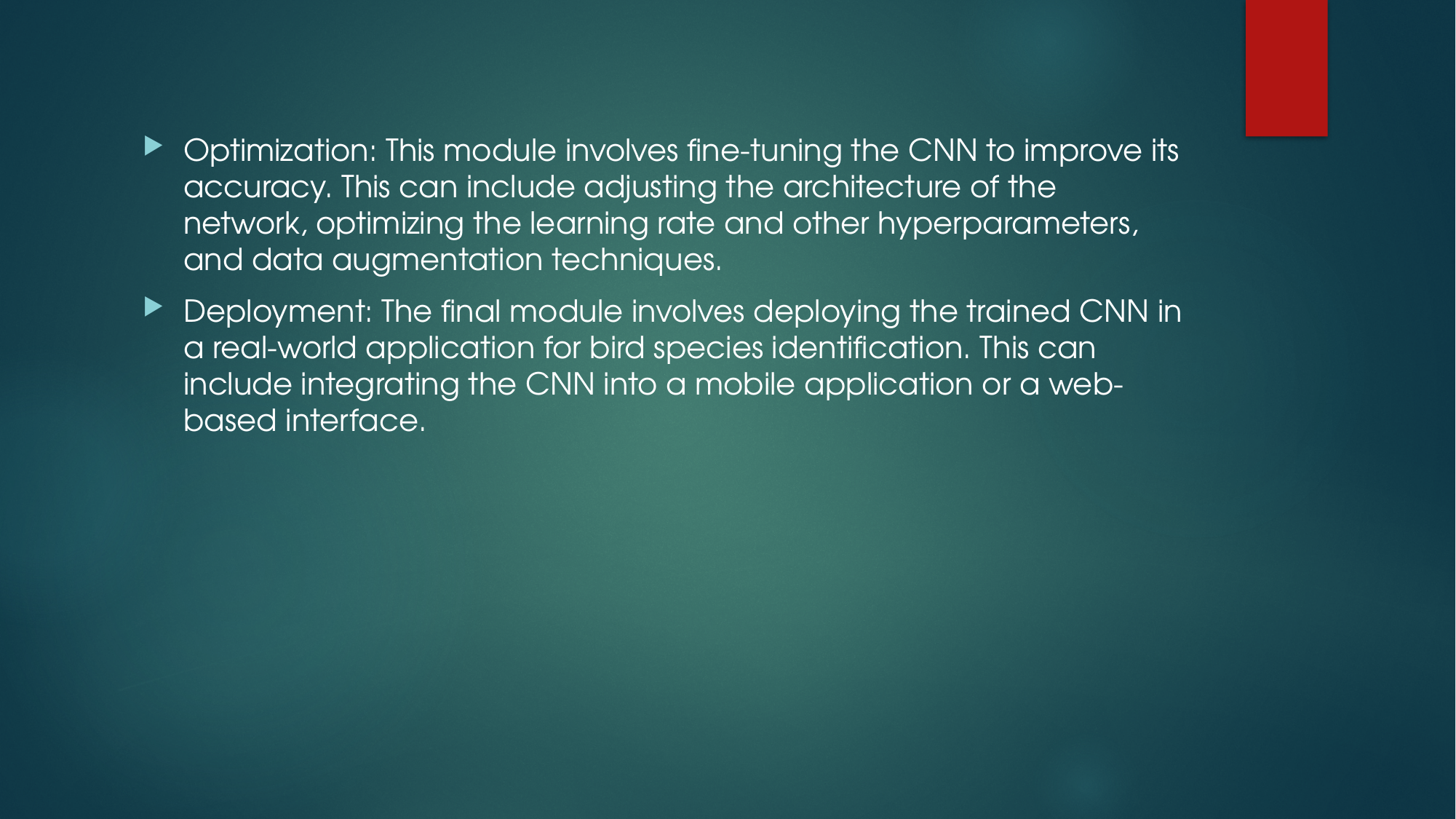

Optimization: This module involves fine-tuning the CNN to improve its accuracy. This can include adjusting the architecture of the network, optimizing the learning rate and other hyperparameters, and data augmentation techniques.
Deployment: The final module involves deploying the trained CNN in a real-world application for bird species identification. This can include integrating the CNN into a mobile application or a web-based interface.